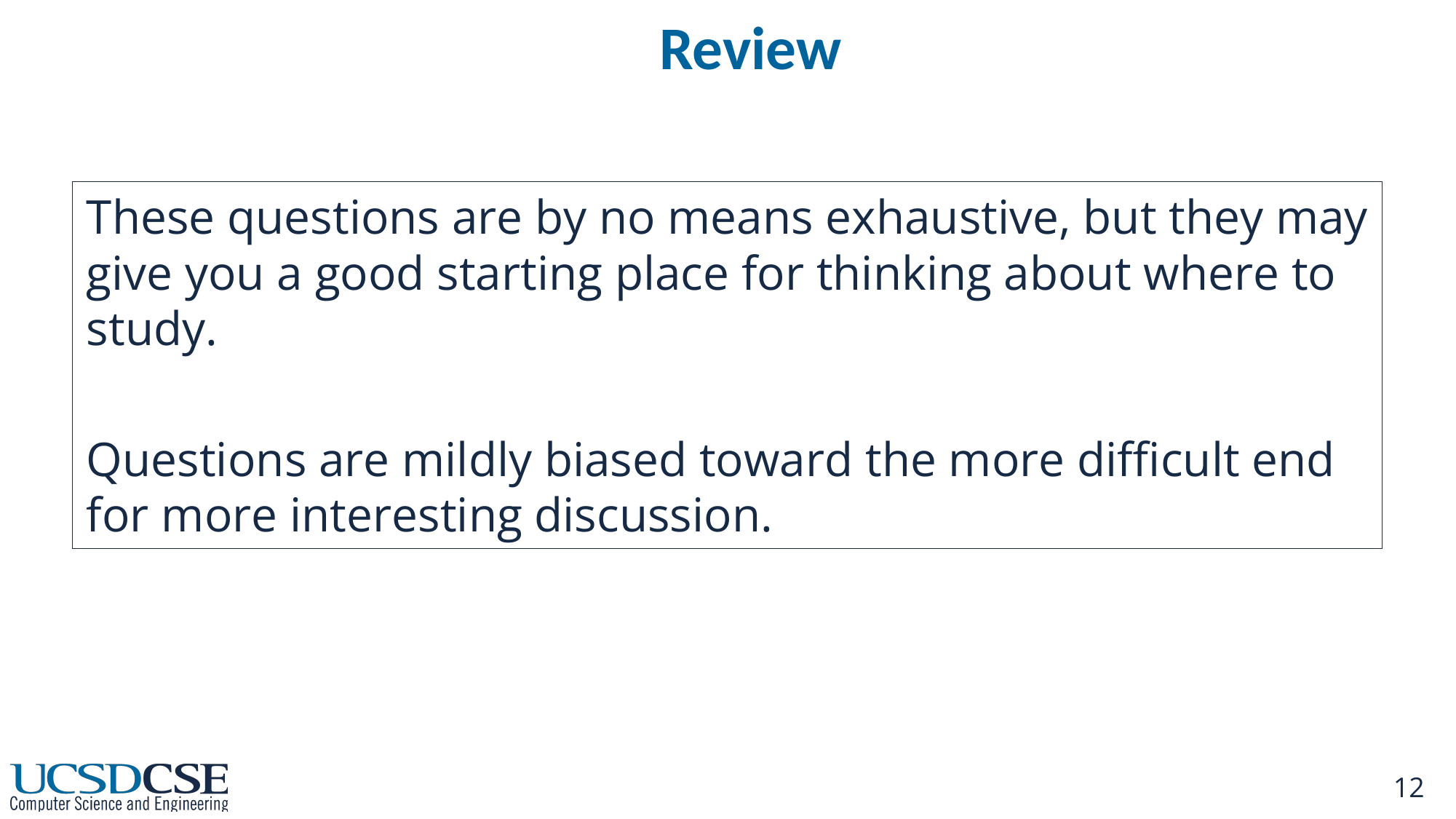

# Review
These questions are by no means exhaustive, but they may give you a good starting place for thinking about where to study.

Questions are mildly biased toward the more difficult end for more interesting discussion.